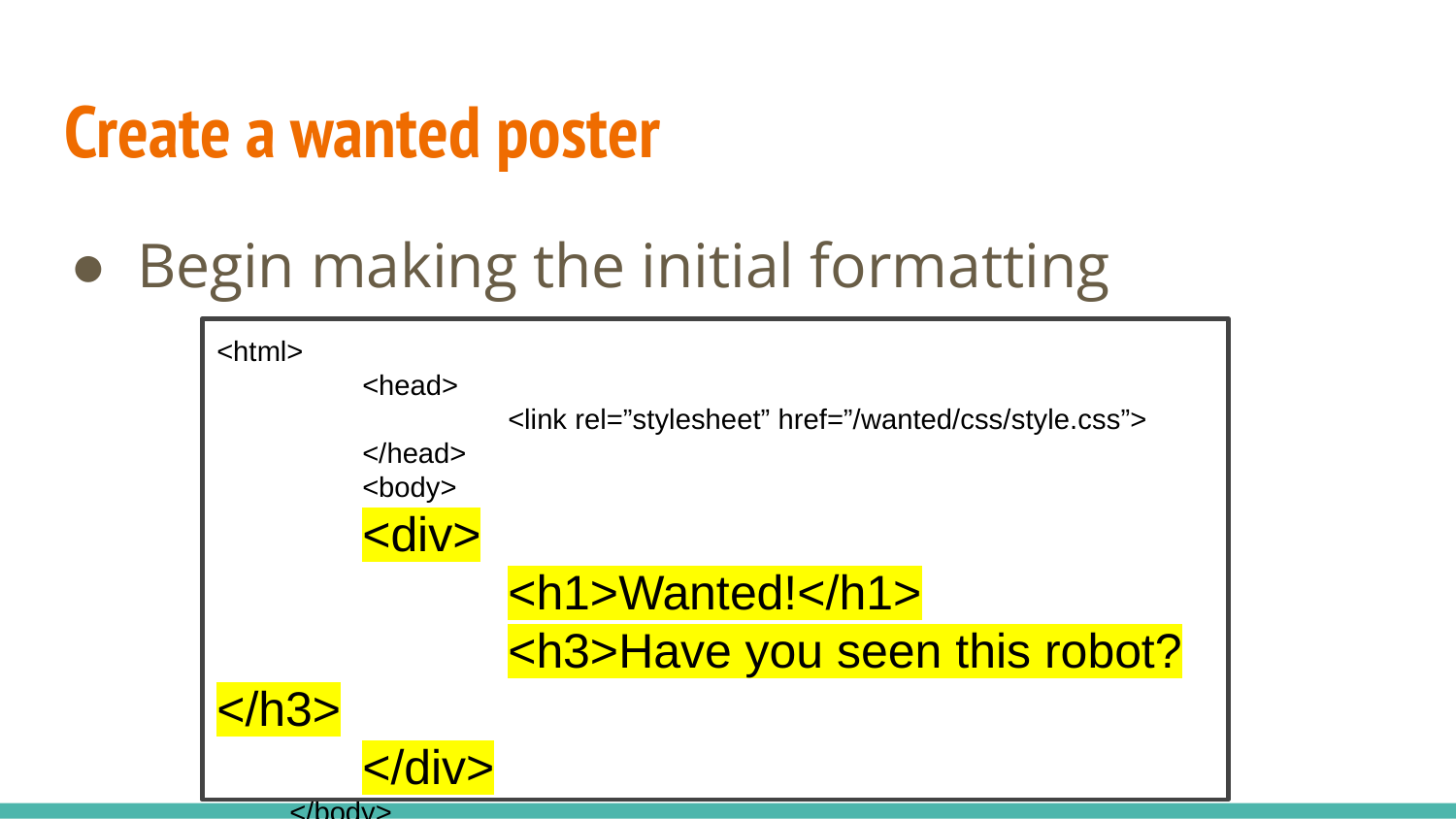

# Create a wanted poster
Begin making the initial formatting

<html>
	<head>
		<link rel=”stylesheet” href=”/wanted/css/style.css”>
	</head>
	<body>
	<div>
		<h1>Wanted!</h1>
		<h3>Have you seen this robot?</h3>
	</div>
</body>
</html>